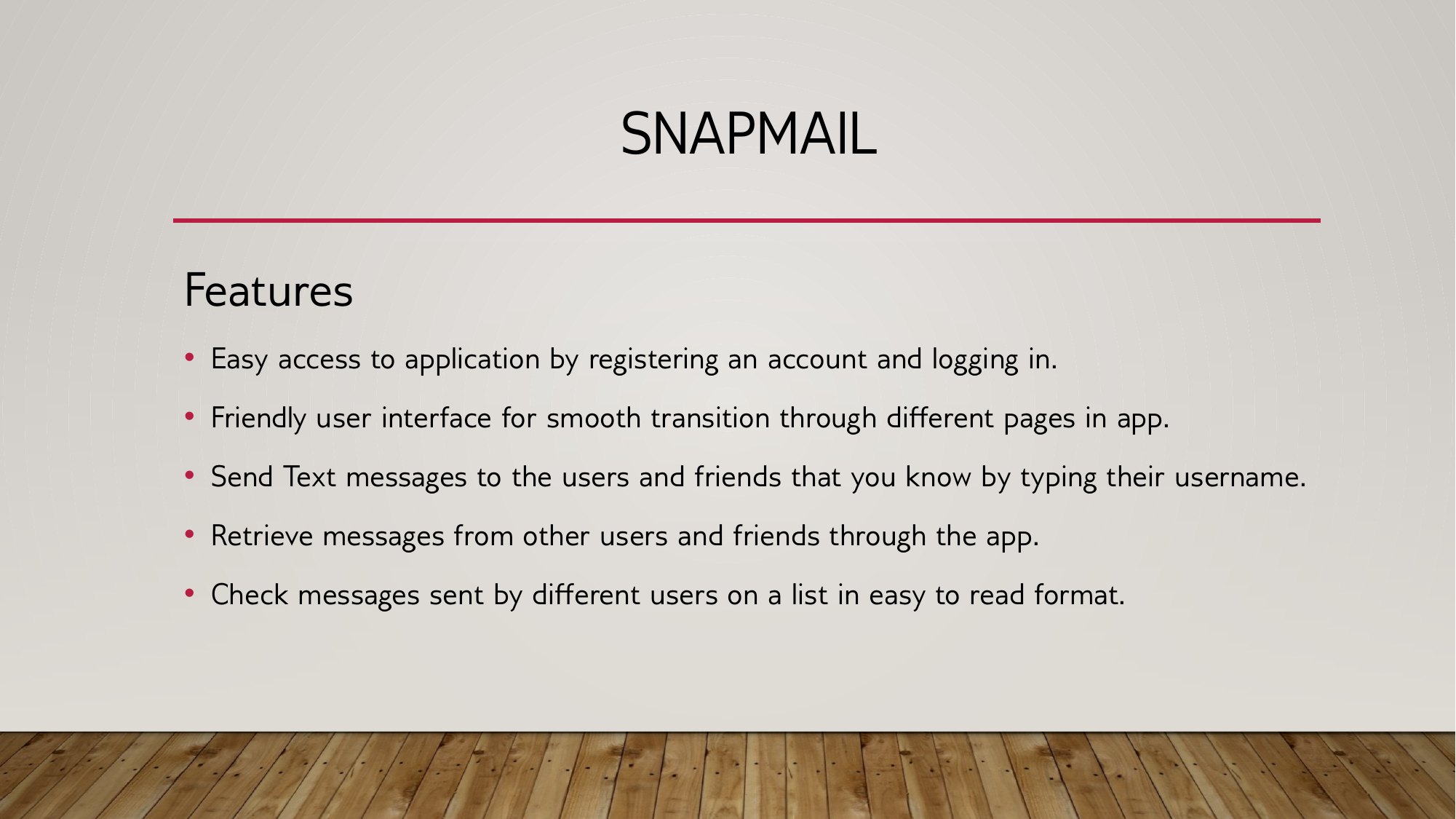

# SnapMail
Features
Easy access to application by registering an account and logging in.
Friendly user interface for smooth transition through different pages in app.
Send Text messages to the users and friends that you know by typing their username.
Retrieve messages from other users and friends through the app.
Check messages sent by different users on a list in easy to read format.